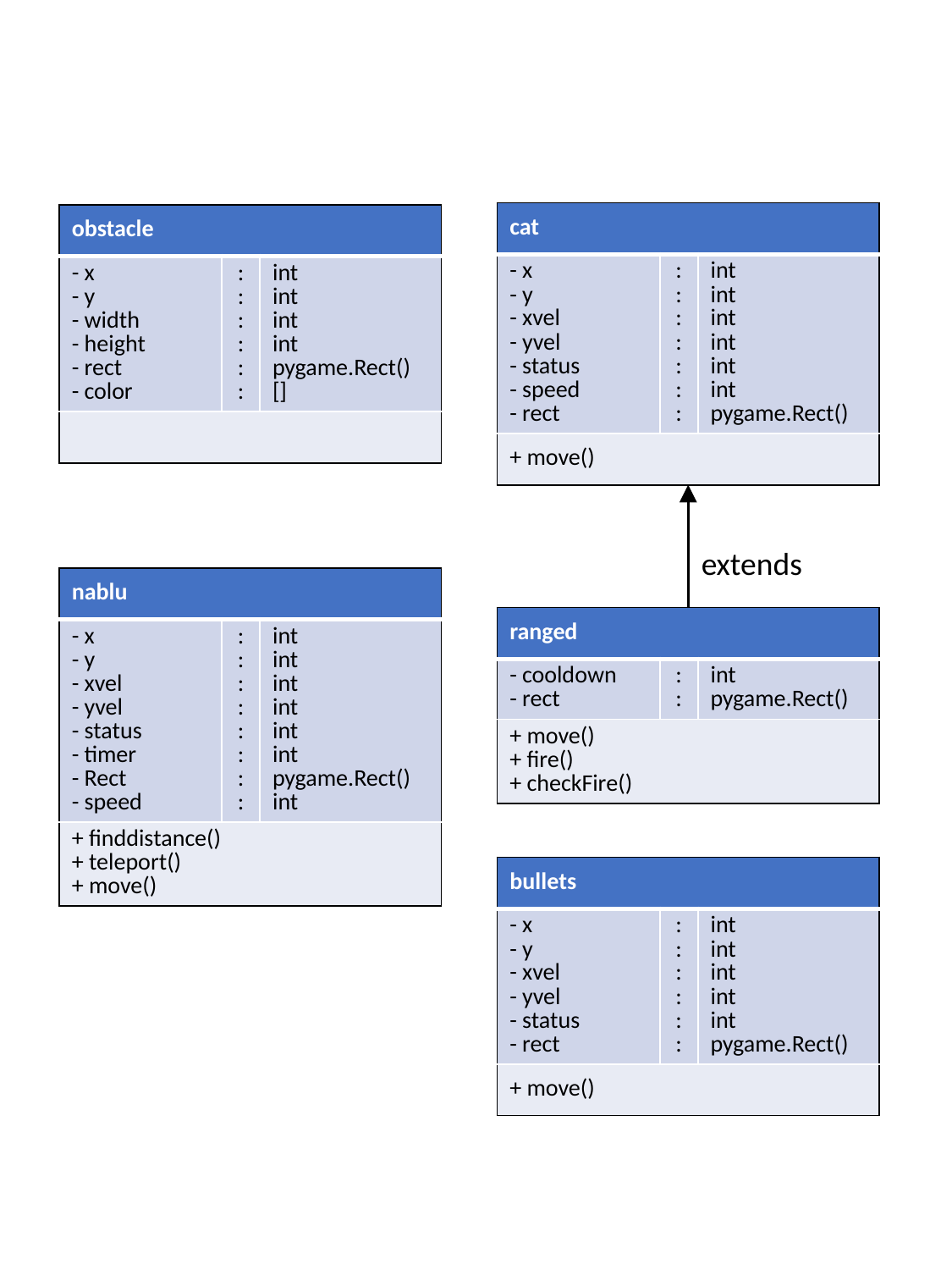

| cat |  |  |
| --- | --- | --- |
| - x - y - xvel - yvel - status - speed - rect | : : : : : : : | int int int int int int pygame.Rect() |
| + move() |  |  |
| obstacle |  |  |
| --- | --- | --- |
| - x - y - width - height - rect - color | : : : : : : | int int int int pygame.Rect() [] |
|  |  |  |
extends
| nablu |  |  |
| --- | --- | --- |
| - x - y - xvel - yvel - status - timer - Rect - speed | : : : : : : : : | int int int int int int pygame.Rect() int |
| + finddistance() + teleport() + move() |  |  |
| ranged |  |  |
| --- | --- | --- |
| - cooldown - rect | : : | int pygame.Rect() |
| + move() + fire() + checkFire() |  |  |
| bullets |  |  |
| --- | --- | --- |
| - x - y - xvel - yvel - status - rect | : : : : : : | int int int int int pygame.Rect() |
| + move() |  |  |